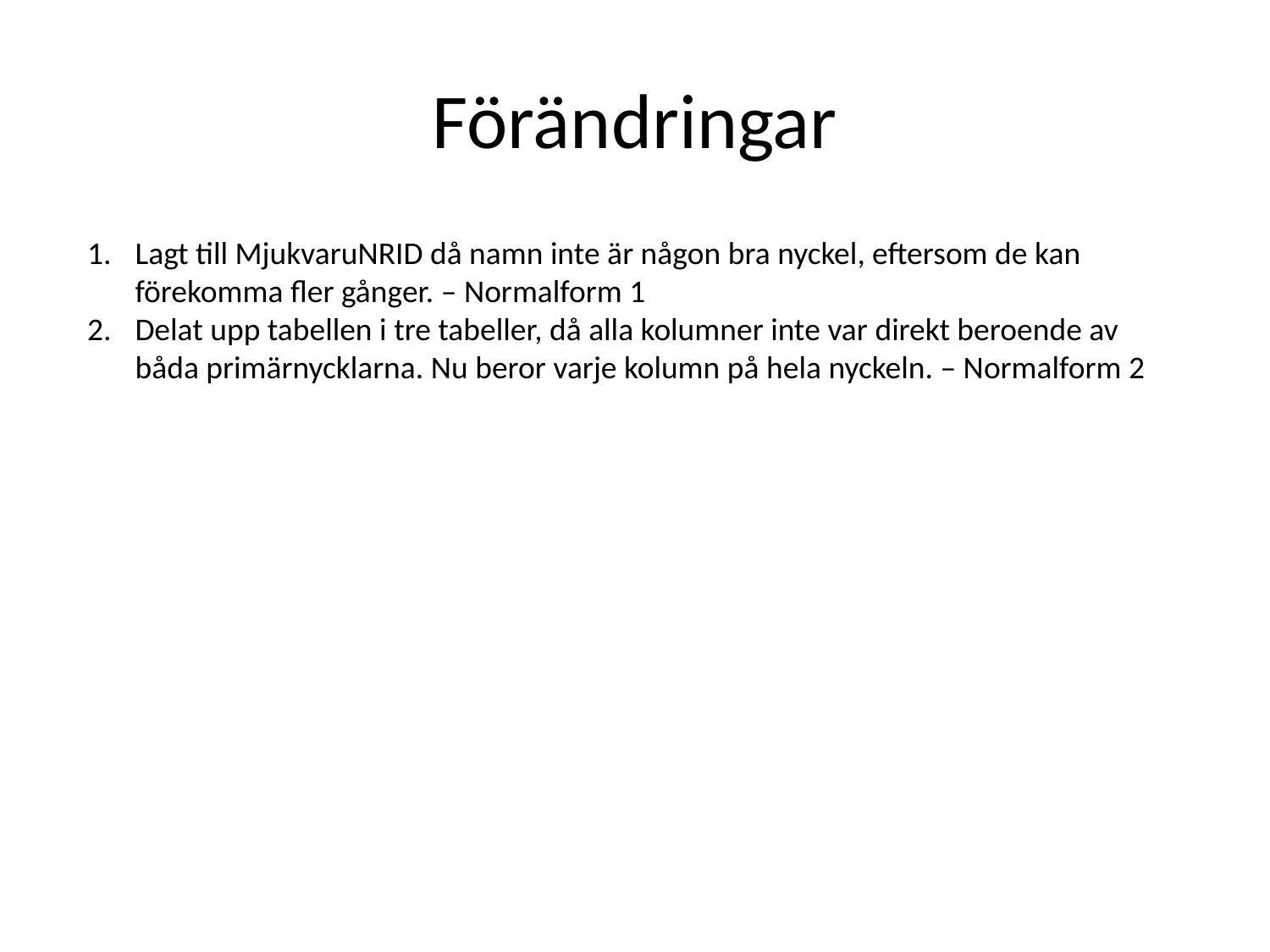

# Förändringar
Lagt till MjukvaruNRID då namn inte är någon bra nyckel, eftersom de kan förekomma fler gånger. – Normalform 1
Delat upp tabellen i tre tabeller, då alla kolumner inte var direkt beroende av båda primärnycklarna. Nu beror varje kolumn på hela nyckeln. – Normalform 2